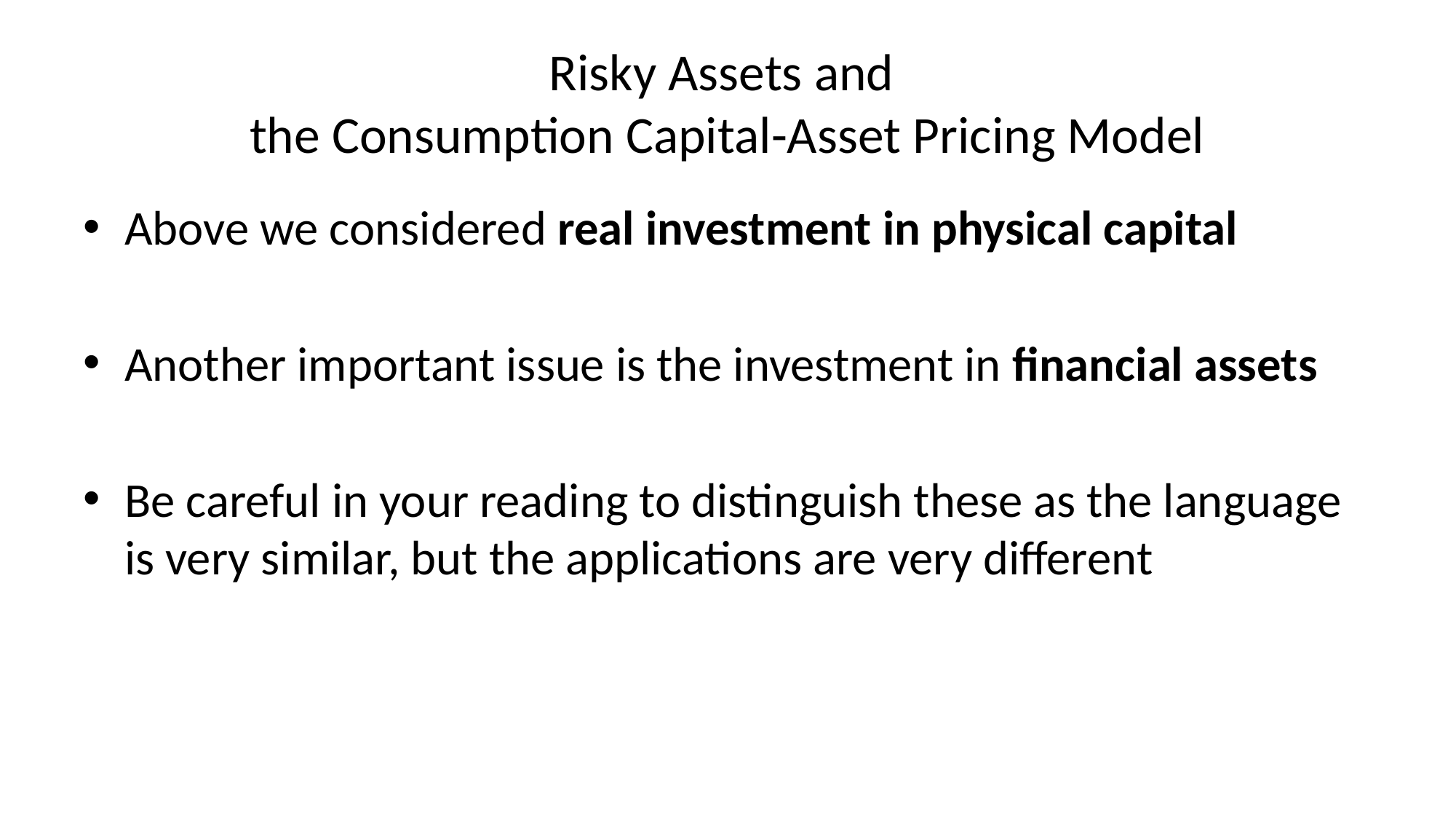

# Risky Assets and the Consumption Capital-Asset Pricing Model
Above we considered real investment in physical capital

Another important issue is the investment in financial assets

Be careful in your reading to distinguish these as the language is very similar, but the applications are very different